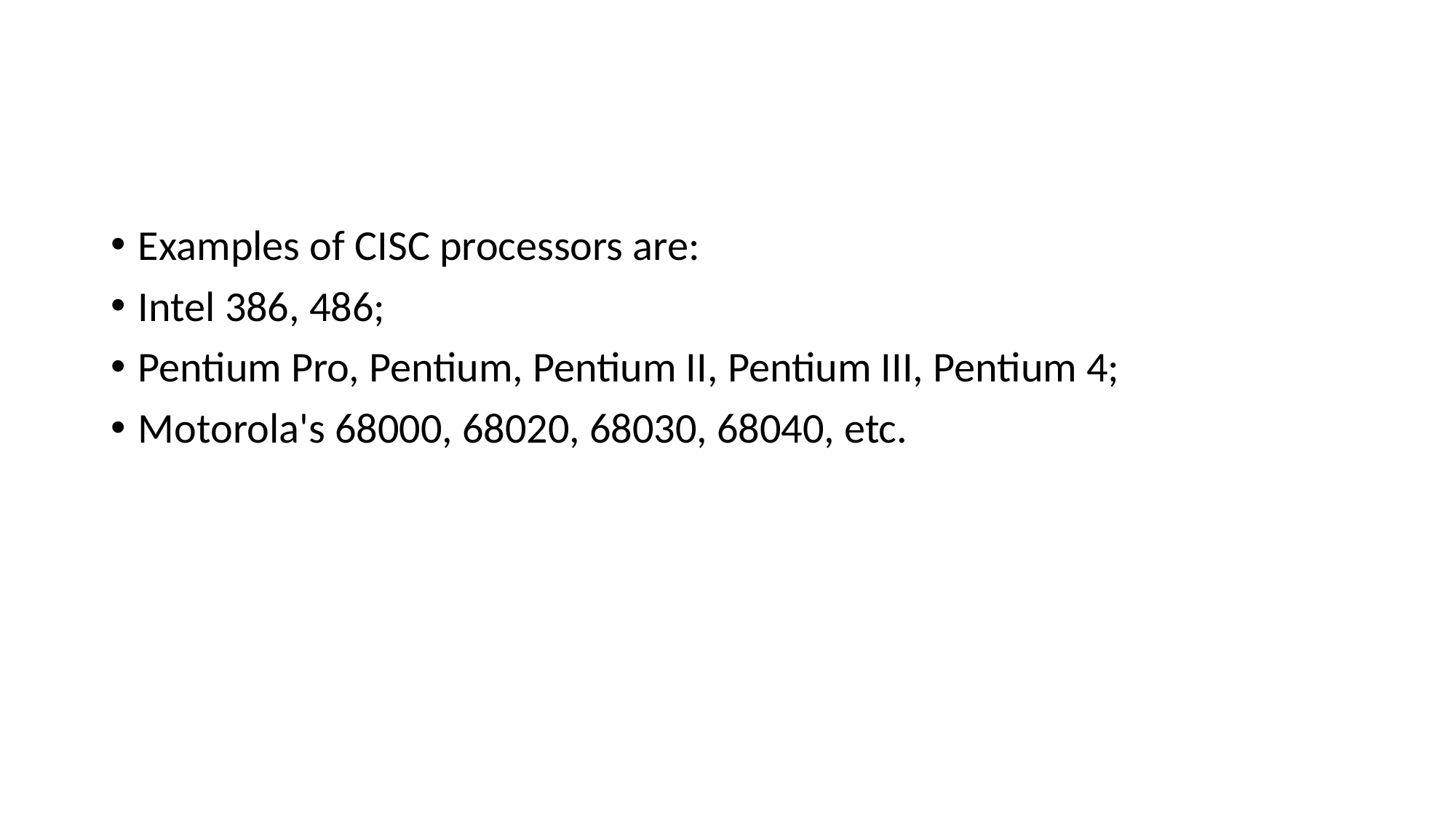

#
Examples of CISC processors are:
Intel 386, 486;
Pentium Pro, Pentium, Pentium II, Pentium III, Pentium 4;
Motorola's 68000, 68020, 68030, 68040, etc.